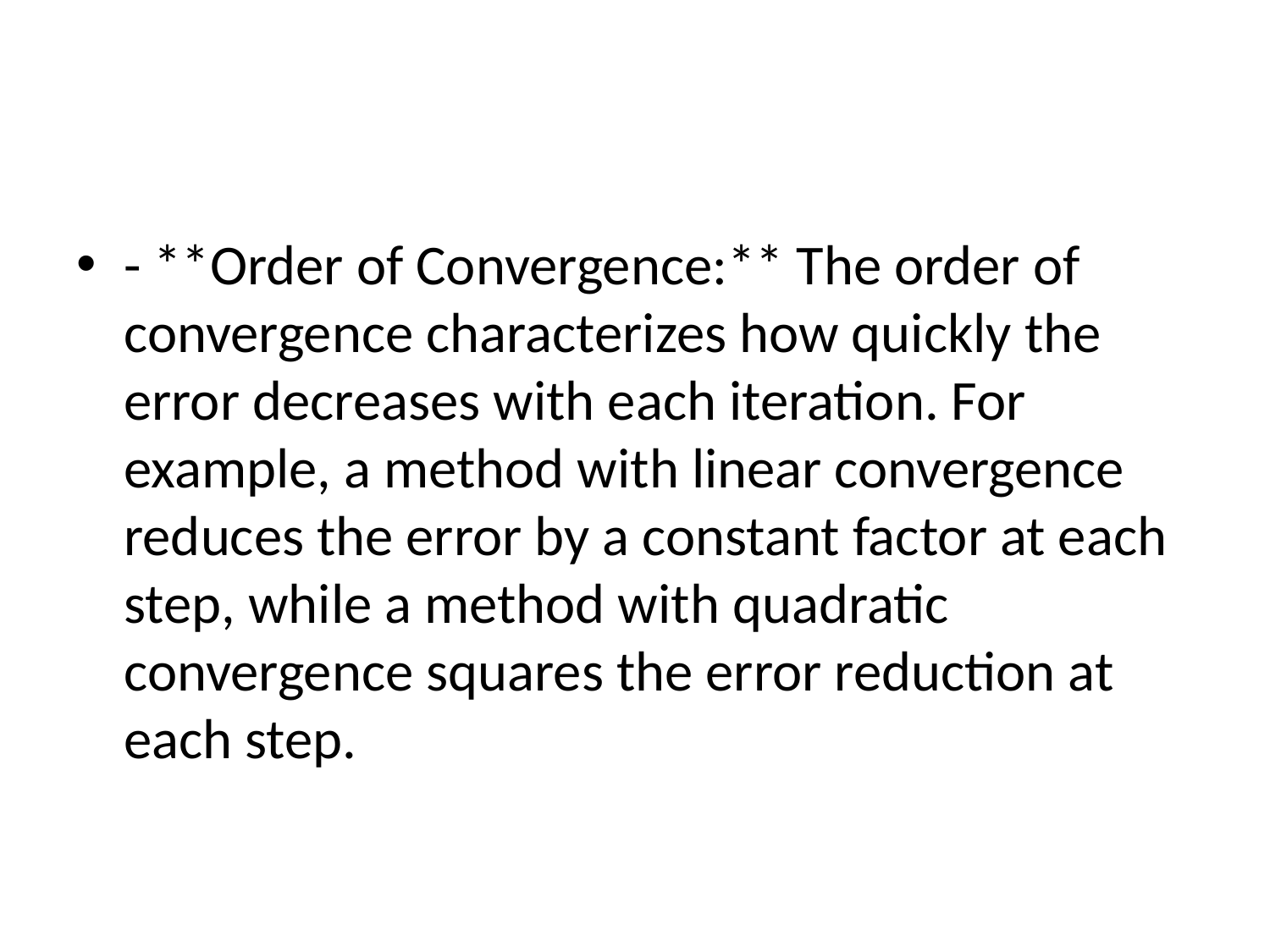

#
- **Order of Convergence:** The order of convergence characterizes how quickly the error decreases with each iteration. For example, a method with linear convergence reduces the error by a constant factor at each step, while a method with quadratic convergence squares the error reduction at each step.